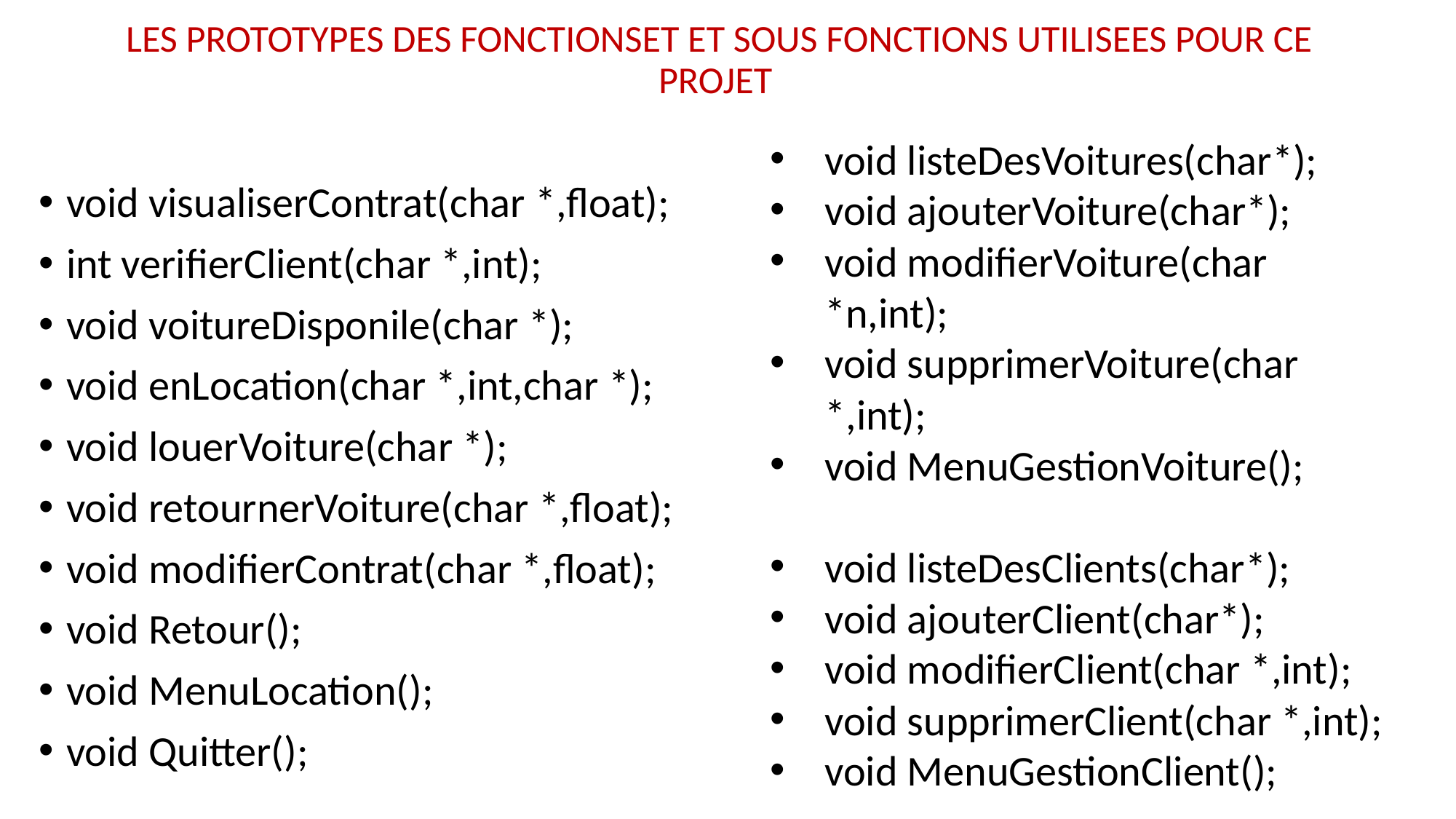

# LES PROTOTYPES DES FONCTIONSET ET SOUS FONCTIONS UTILISEES POUR CE PROJET
void listeDesVoitures(char*);
void ajouterVoiture(char*);
void modifierVoiture(char *n,int);
void supprimerVoiture(char *,int);
void MenuGestionVoiture();

void listeDesClients(char*);
void ajouterClient(char*);
void modifierClient(char *,int);
void supprimerClient(char *,int);
void MenuGestionClient();
void visualiserContrat(char *,float);
int verifierClient(char *,int);
void voitureDisponile(char *);
void enLocation(char *,int,char *);
void louerVoiture(char *);
void retournerVoiture(char *,float);
void modifierContrat(char *,float);
void Retour();
void MenuLocation();
void Quitter();